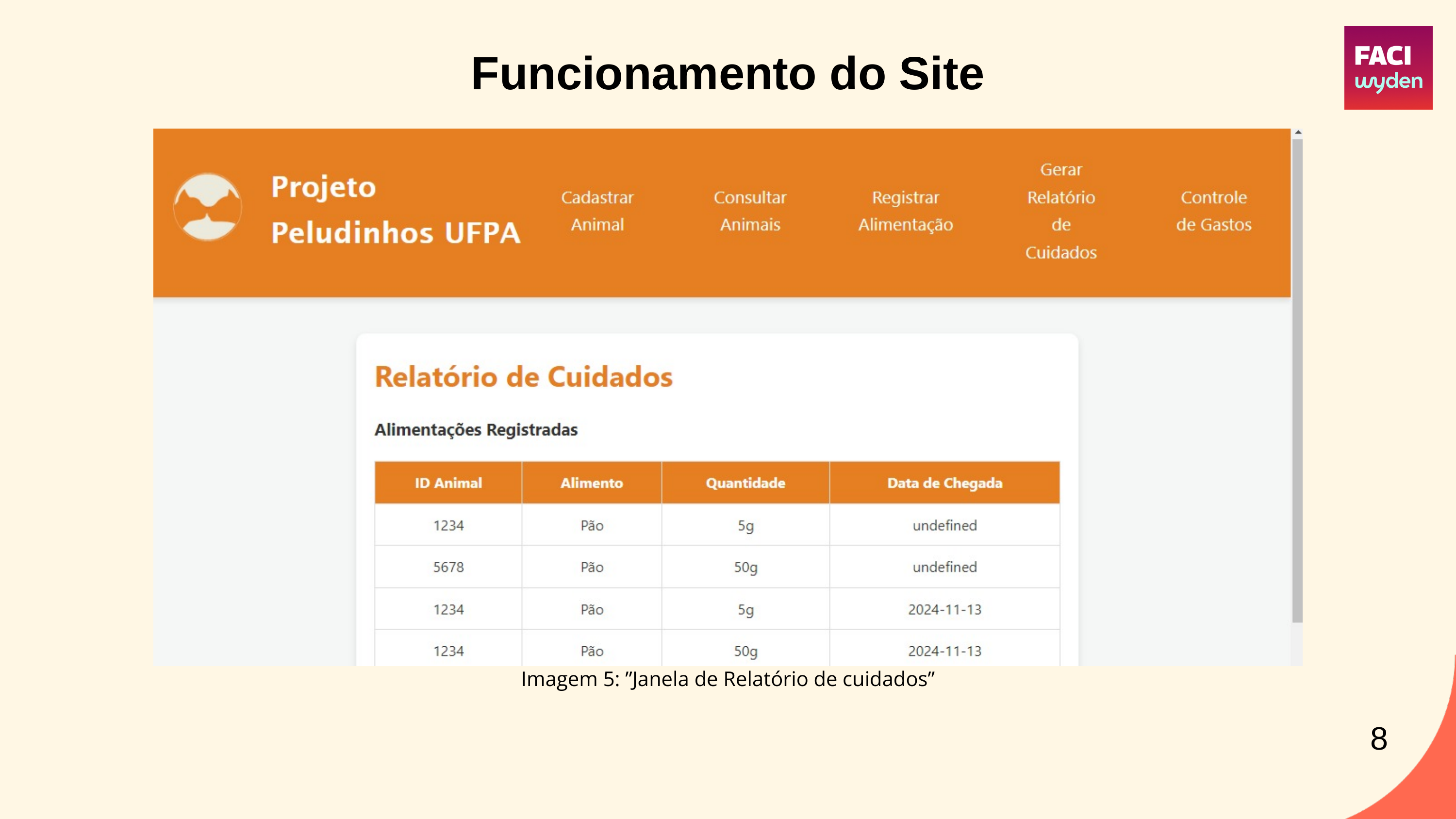

Funcionamento do Site

Imagem 5: ”Janela de Relatório de cuidados”
8